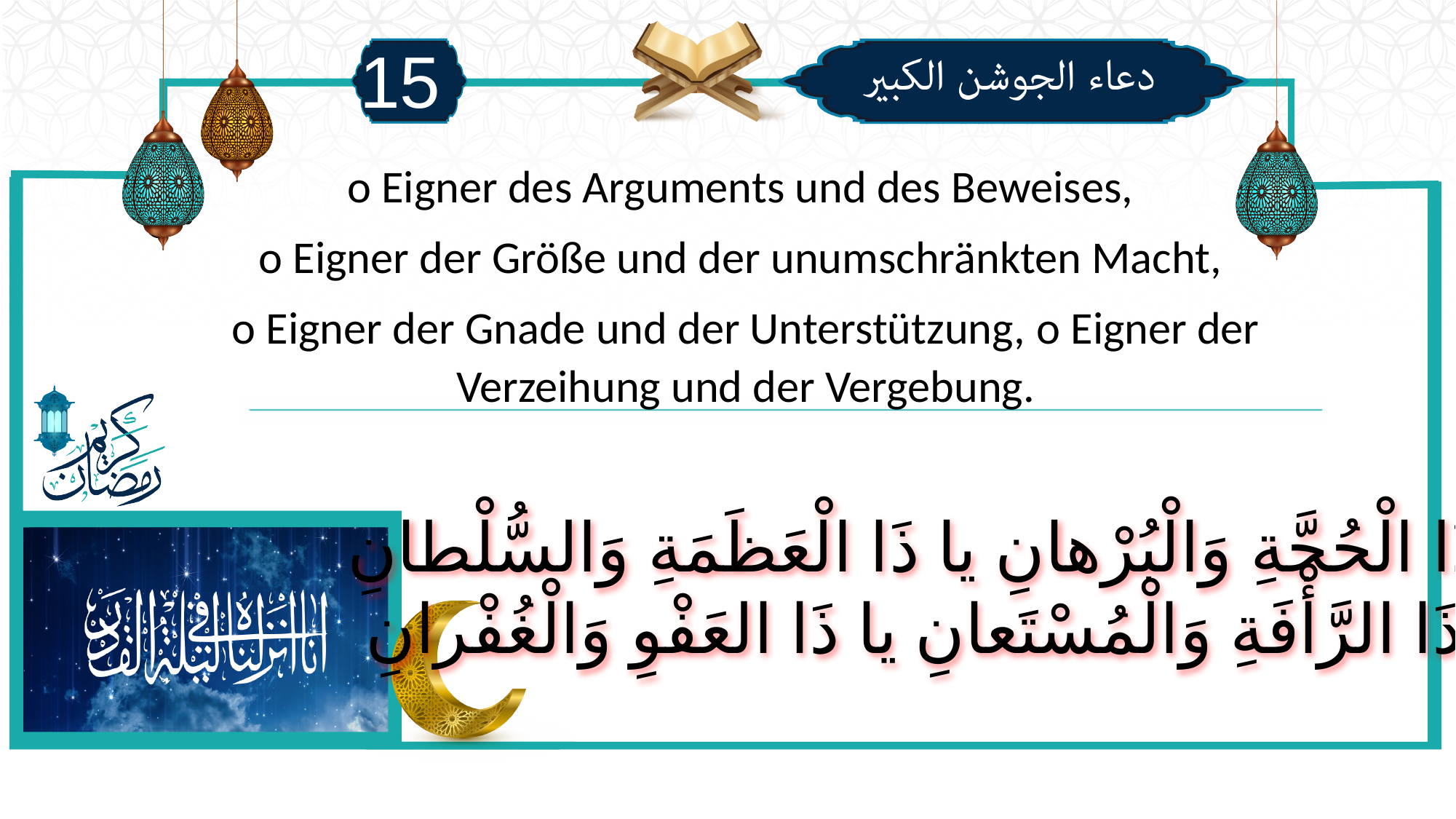

15
o Eigner des Arguments und des Beweises,
o Eigner der Größe und der unumschränkten Macht,
o Eigner der Gnade und der Unterstützung, o Eigner der Verzeihung und der Vergebung.
يا ذَا الْحُجَّةِ وَالْبُرْهانِ يا ذَا الْعَظَمَةِ وَالسُّلْطانِ
 يا ذَا الرَّأْفَةِ وَالْمُسْتَعانِ يا ذَا العَفْوِ وَالْغُفْرانِ